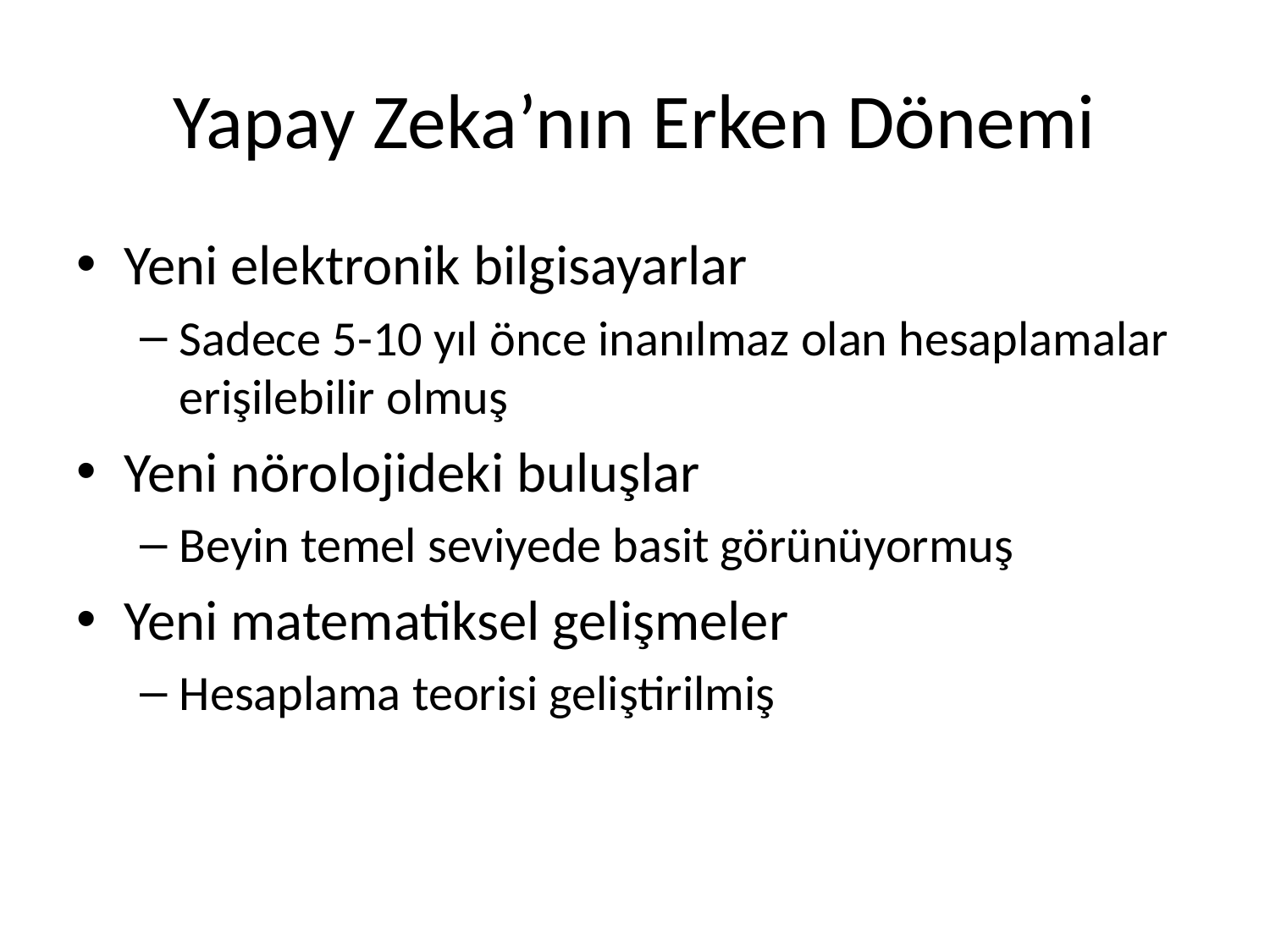

# Yapay Zeka’nın Erken Dönemi
Yeni elektronik bilgisayarlar
Sadece 5-10 yıl önce inanılmaz olan hesaplamalar erişilebilir olmuş
Yeni nörolojideki buluşlar
Beyin temel seviyede basit görünüyormuş
Yeni matematiksel gelişmeler
Hesaplama teorisi geliştirilmiş